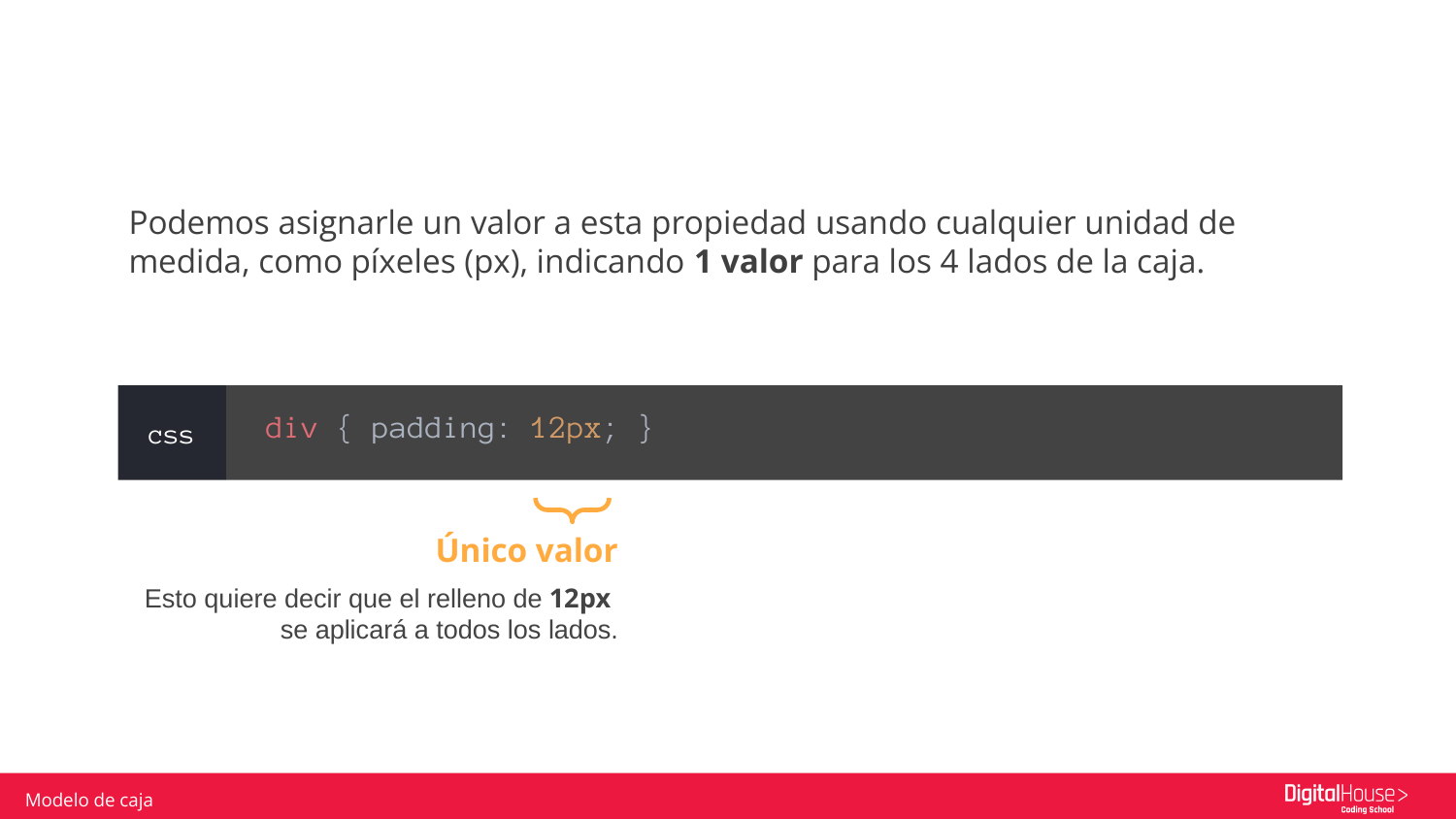

Podemos asignarle un valor a esta propiedad usando cualquier unidad de medida, como píxeles (px), indicando 1 valor para los 4 lados de la caja.
div { padding: 12px; }
css

Único valor
Esto quiere decir que el relleno de 12px
se aplicará a todos los lados.